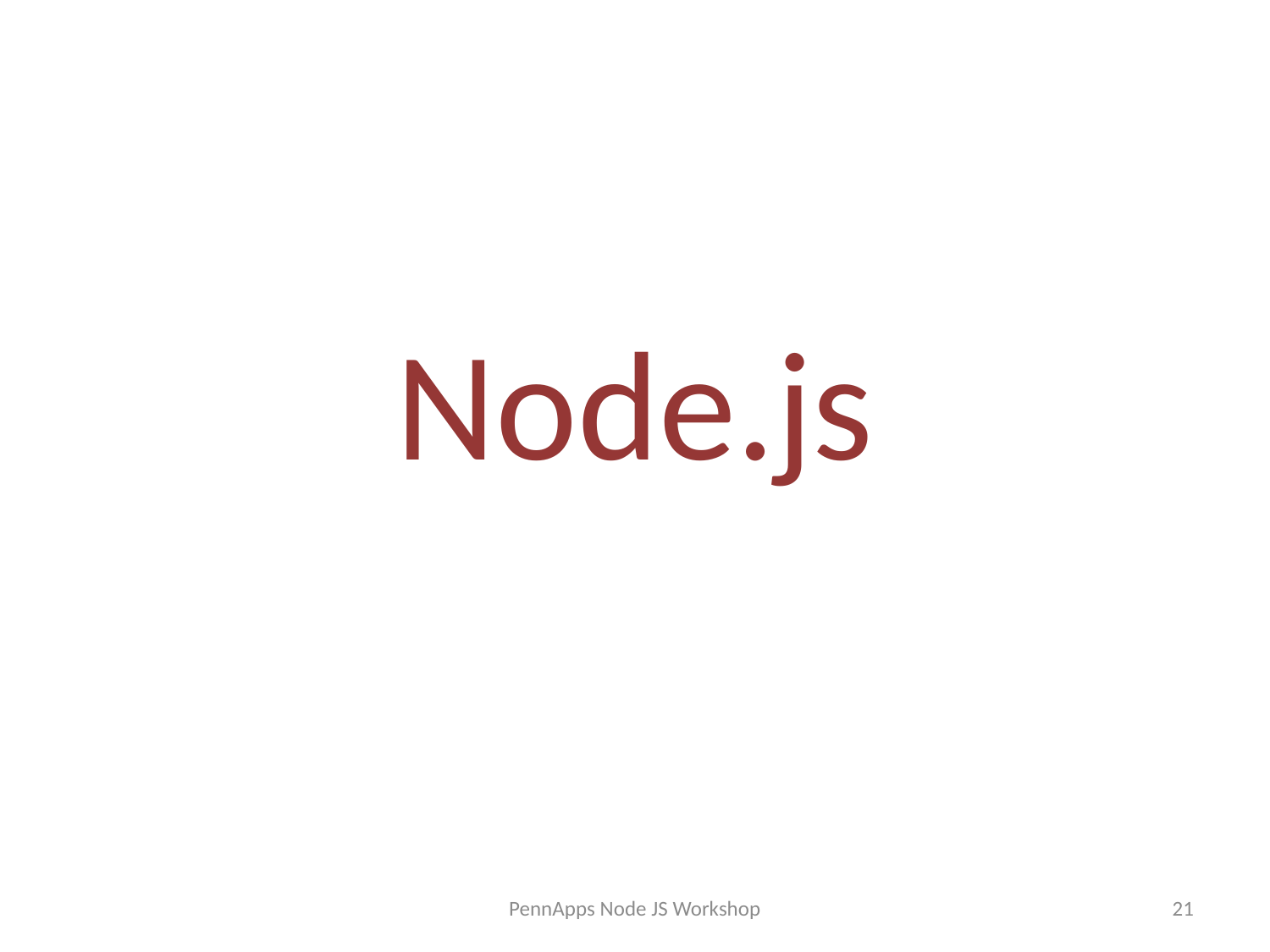

# Node.js
PennApps Node JS Workshop
21